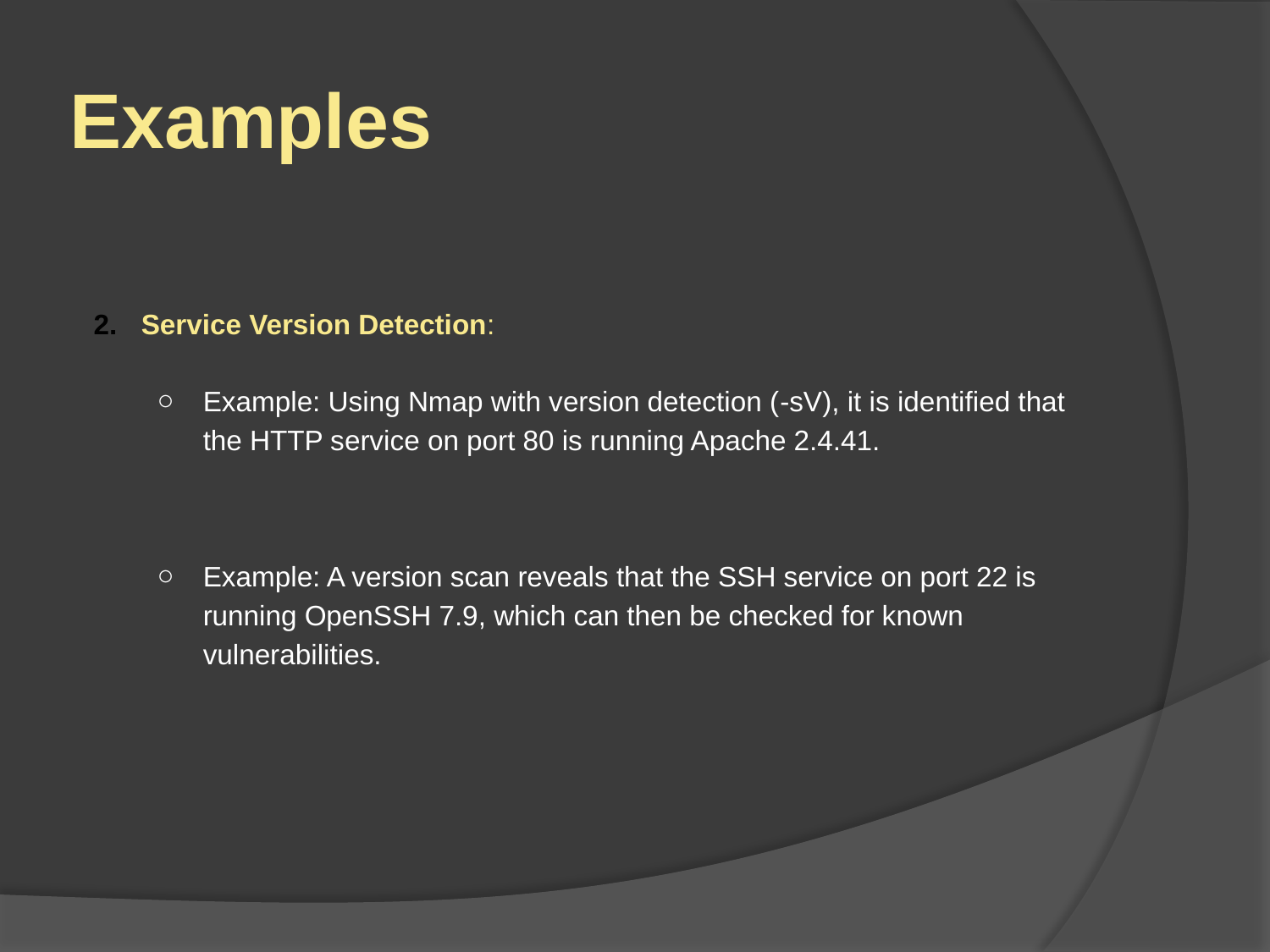

# Examples

Service Version Detection:

Example: Using Nmap with version detection (-sV), it is identified that the HTTP service on port 80 is running Apache 2.4.41.

Example: A version scan reveals that the SSH service on port 22 is running OpenSSH 7.9, which can then be checked for known vulnerabilities.